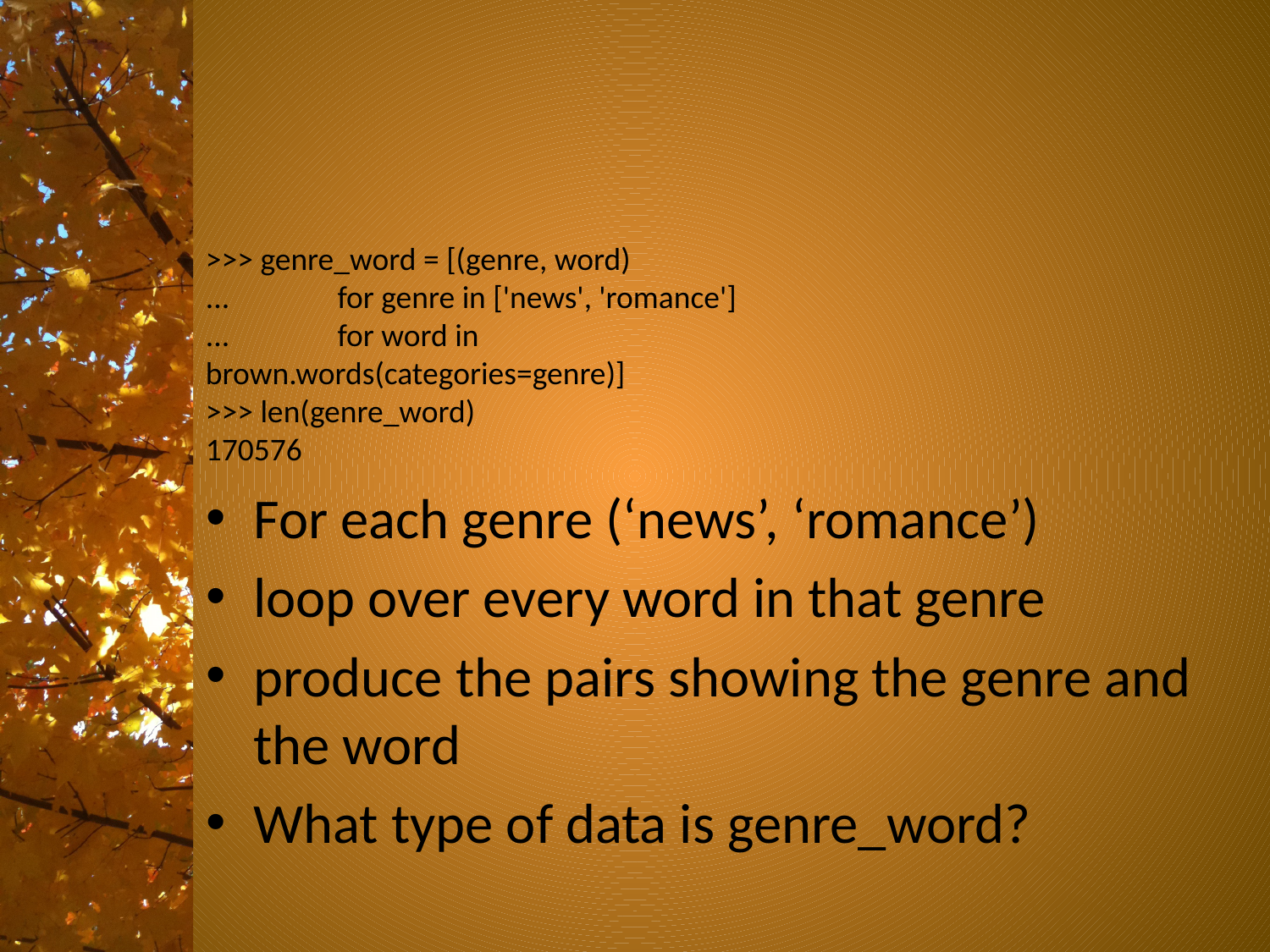

#
>>> genre_word = [(genre, word)
...               for genre in ['news', 'romance']
...               for word in brown.words(categories=genre)]
>>> len(genre_word)
170576
For each genre (‘news’, ‘romance’)
loop over every word in that genre
produce the pairs showing the genre and the word
What type of data is genre_word?